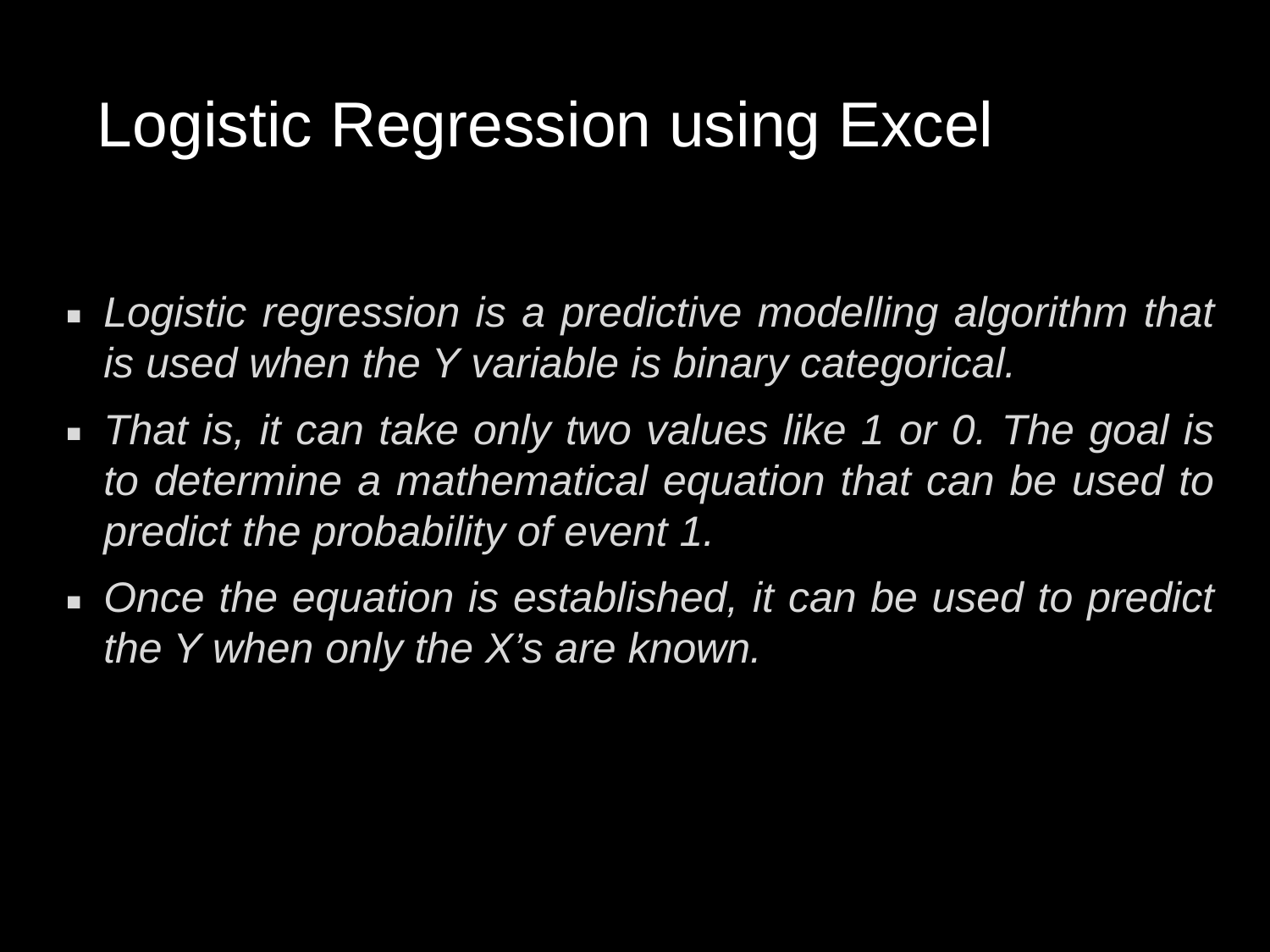

# Logistic Regression using Excel

Logistic regression is a predictive modelling algorithm that is used when the Y variable is binary categorical.
That is, it can take only two values like 1 or 0. The goal is to determine a mathematical equation that can be used to predict the probability of event 1.
Once the equation is established, it can be used to predict the Y when only the X’s are known.